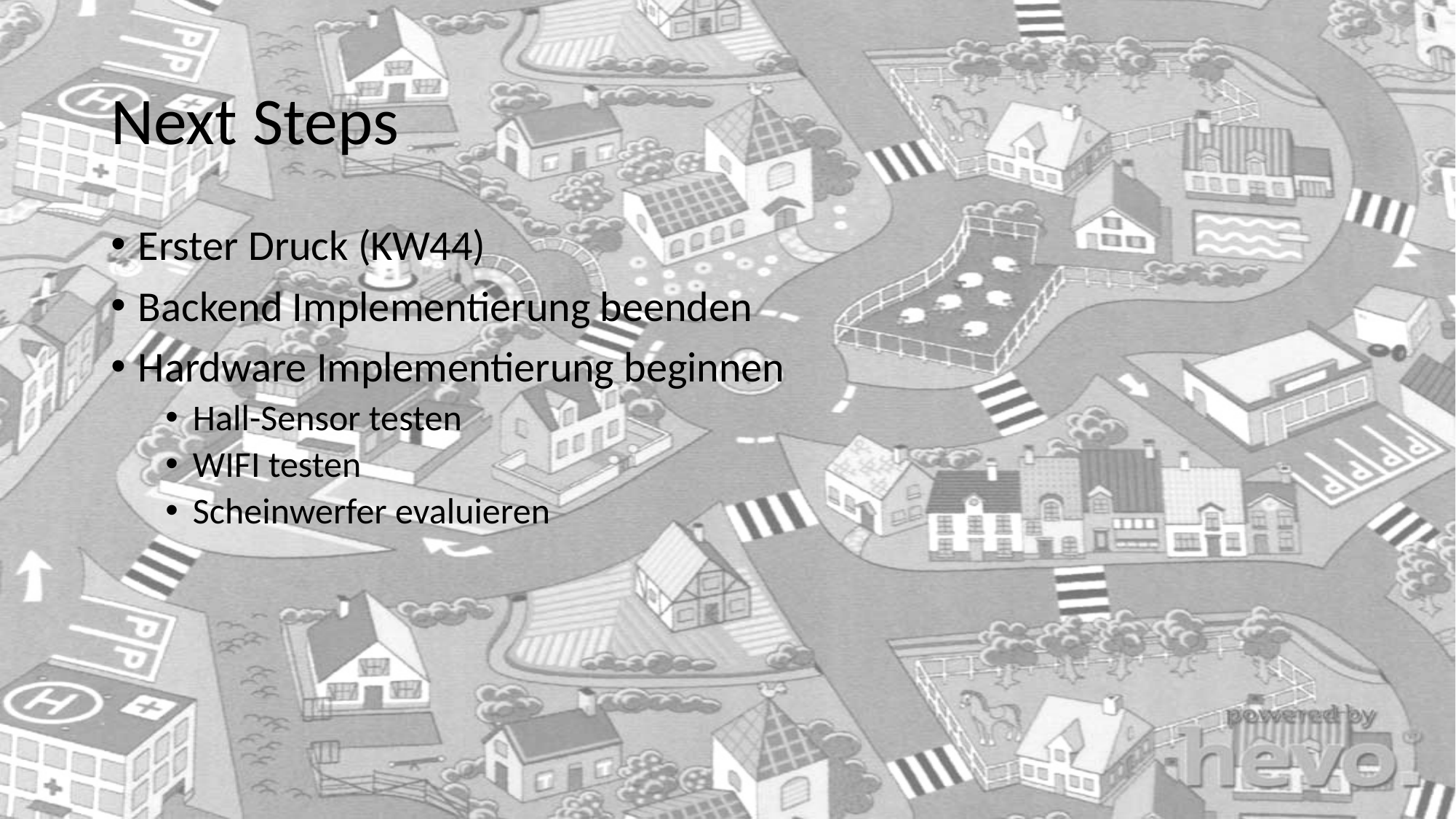

# Next Steps
Erster Druck (KW44)
Backend Implementierung beenden
Hardware Implementierung beginnen
Hall-Sensor testen
WIFI testen
Scheinwerfer evaluieren